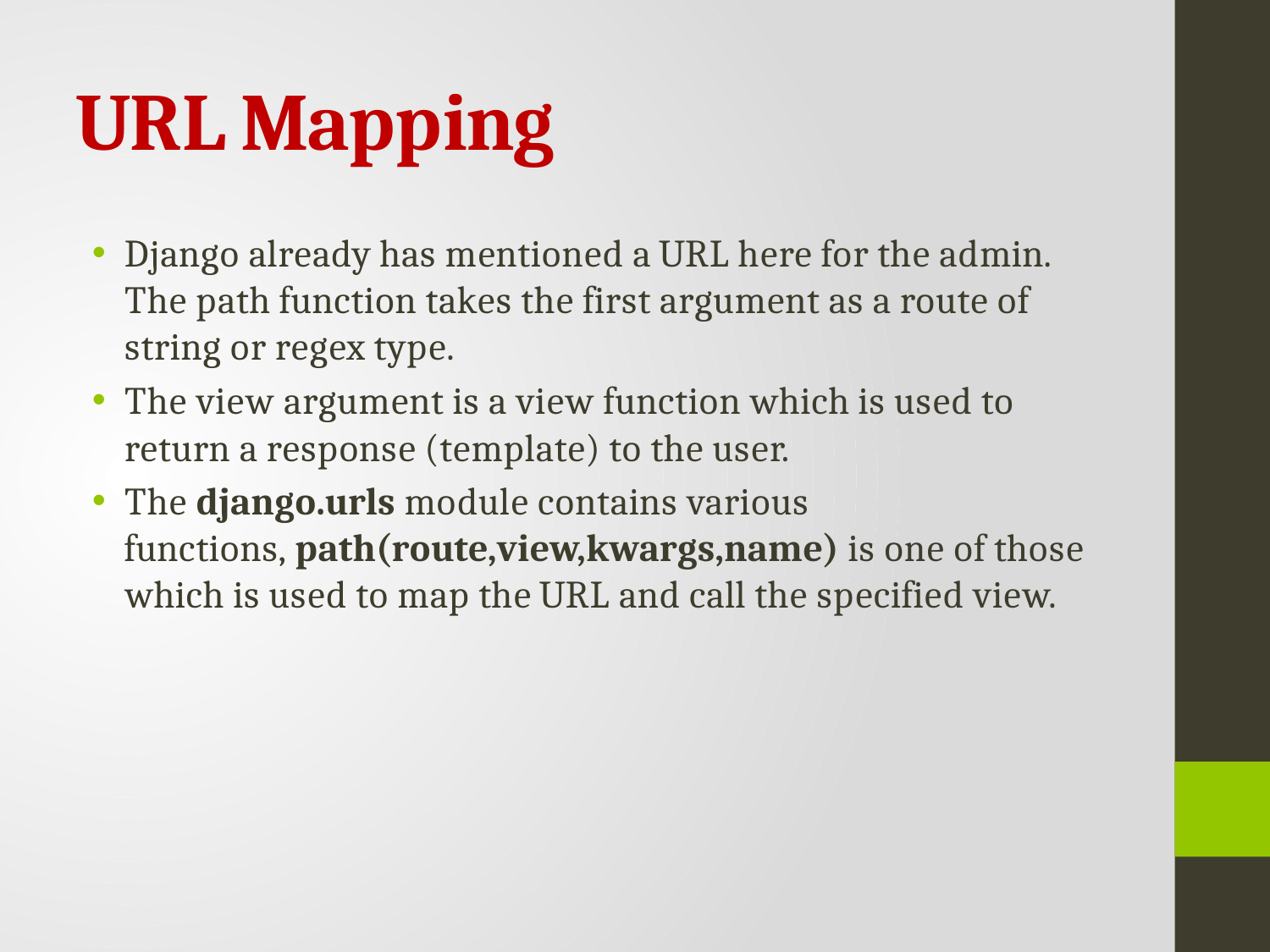

# URL Mapping
Django already has mentioned a URL here for the admin. The path function takes the first argument as a route of string or regex type.
The view argument is a view function which is used to return a response (template) to the user.
The django.urls module contains various functions, path(route,view,kwargs,name) is one of those which is used to map the URL and call the specified view.